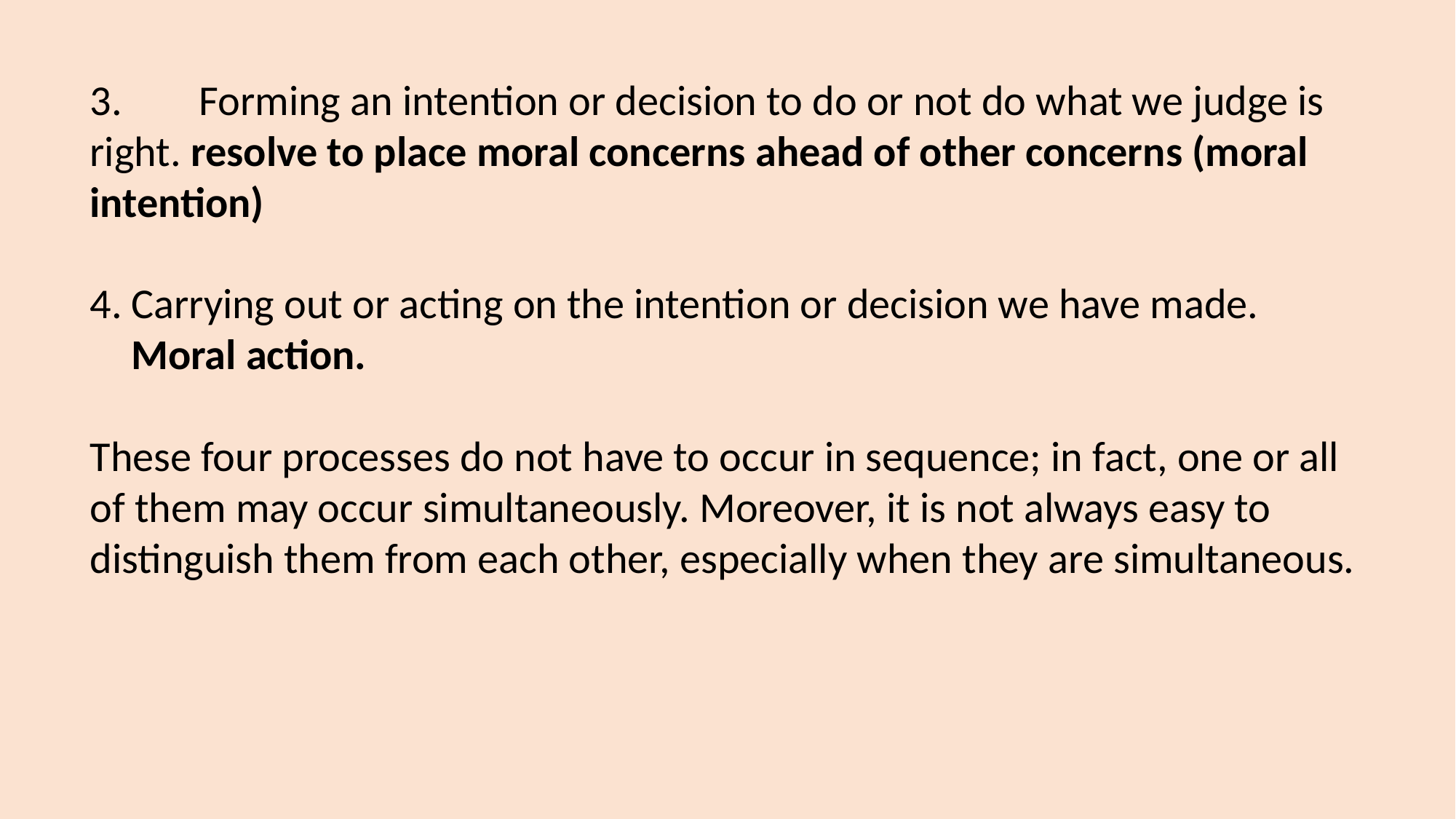

3.	Forming an intention or decision to do or not do what we judge is right. resolve to place moral concerns ahead of other concerns (moral intention)

Carrying out or acting on the intention or decision we have made. Moral action.

These four processes do not have to occur in sequence; in fact, one or all of them may occur simultaneously. Moreover, it is not always easy to distinguish them from each other, especially when they are simultaneous.